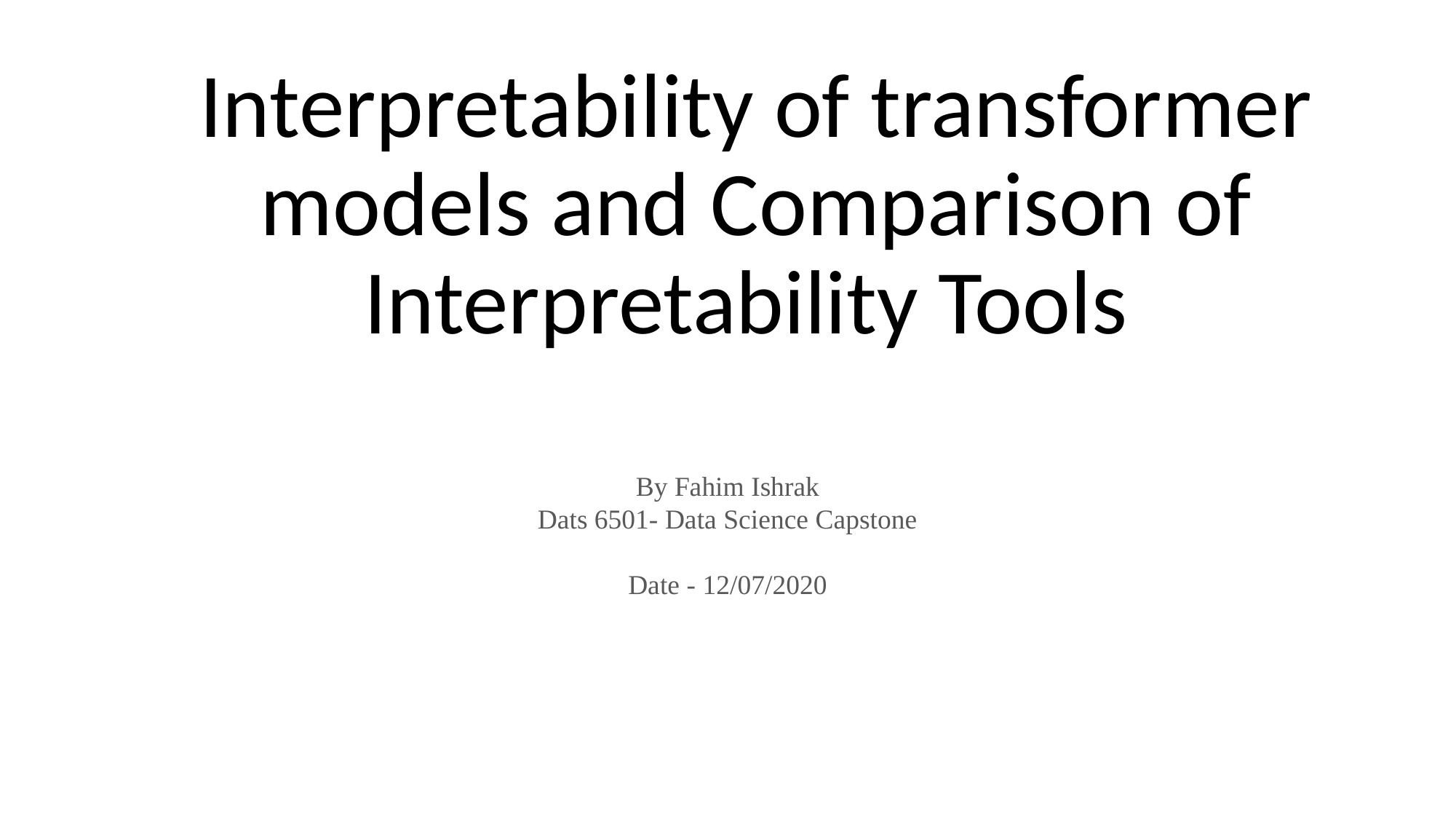

# Interpretability of transformer models and Comparison of Interpretability Tools

By Fahim Ishrak
Dats 6501- Data Science Capstone

Date - 12/07/2020